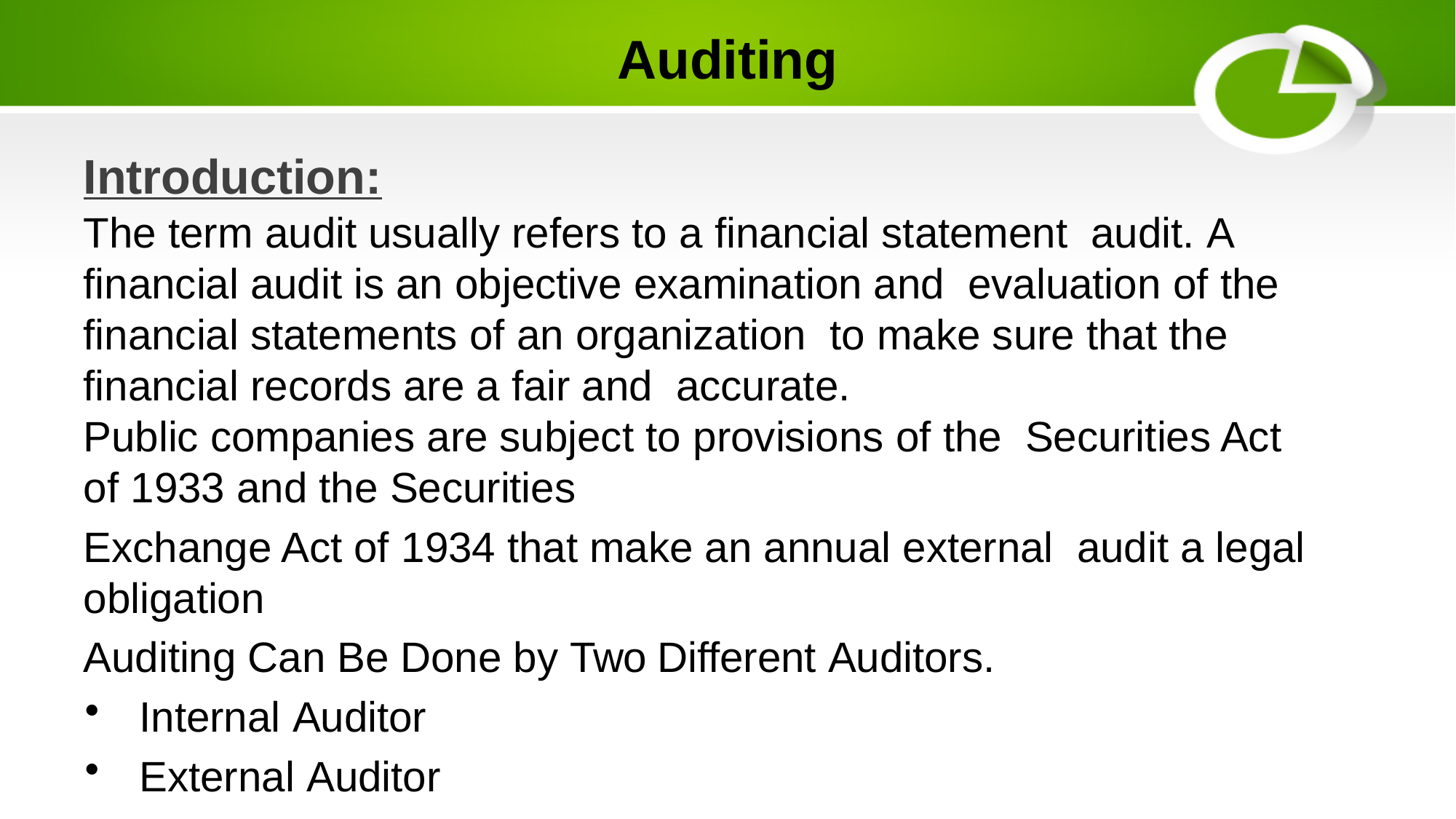

# Auditing
Introduction:
The term audit usually refers to a financial statement  audit. A financial audit is an objective examination and  evaluation of the financial statements of an organization  to make sure that the financial records are a fair and  accurate.
Public companies are subject to provisions of the  Securities Act of 1933 and the Securities
Exchange Act of 1934 that make an annual external  audit a legal obligation
Auditing Can Be Done by Two Different Auditors.
Internal Auditor
External Auditor